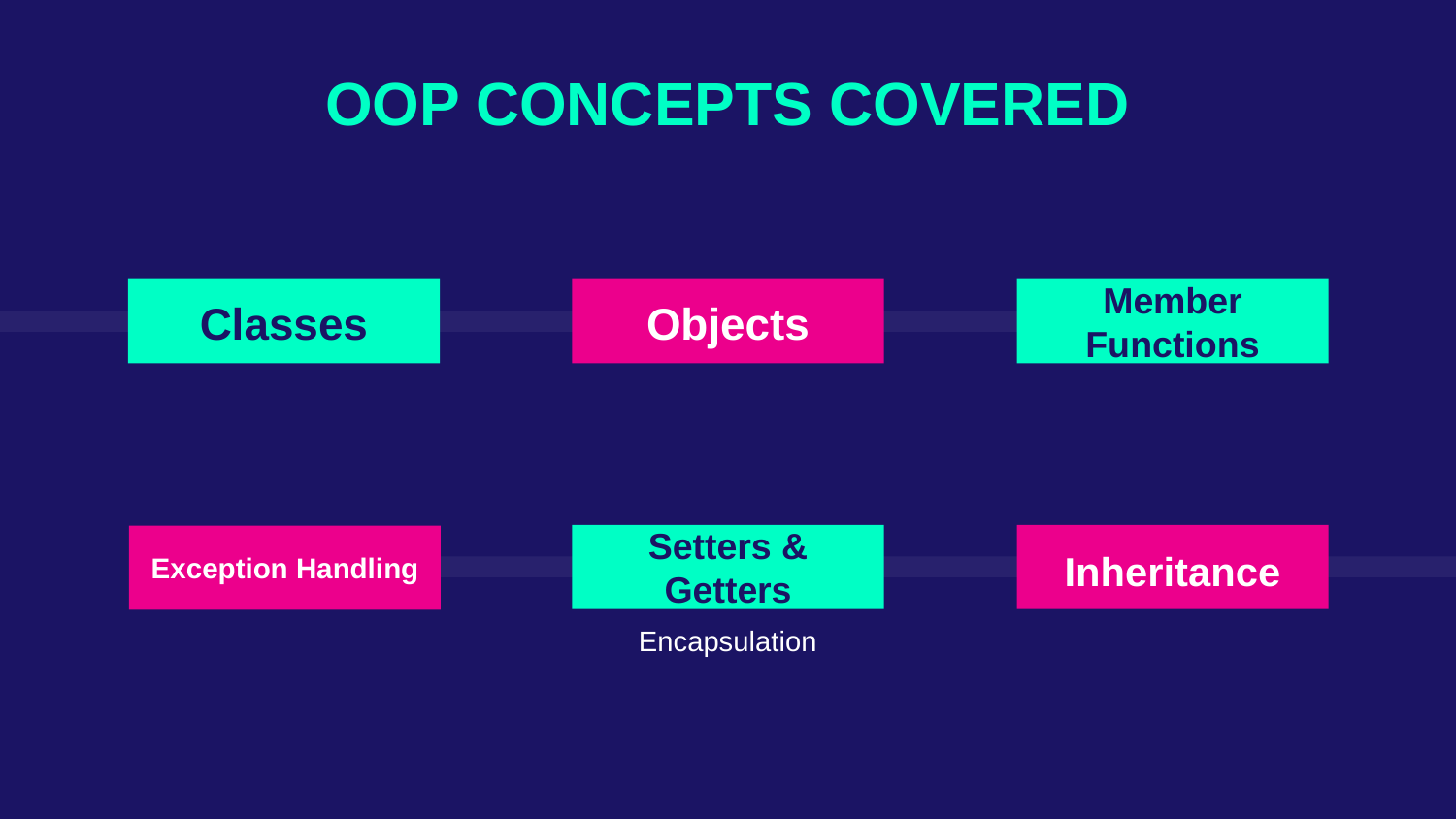

OOP CONCEPTS COVERED
Classes
Objects
# Member Functions
Setters & Getters
Inheritance
Exception Handling
Encapsulation